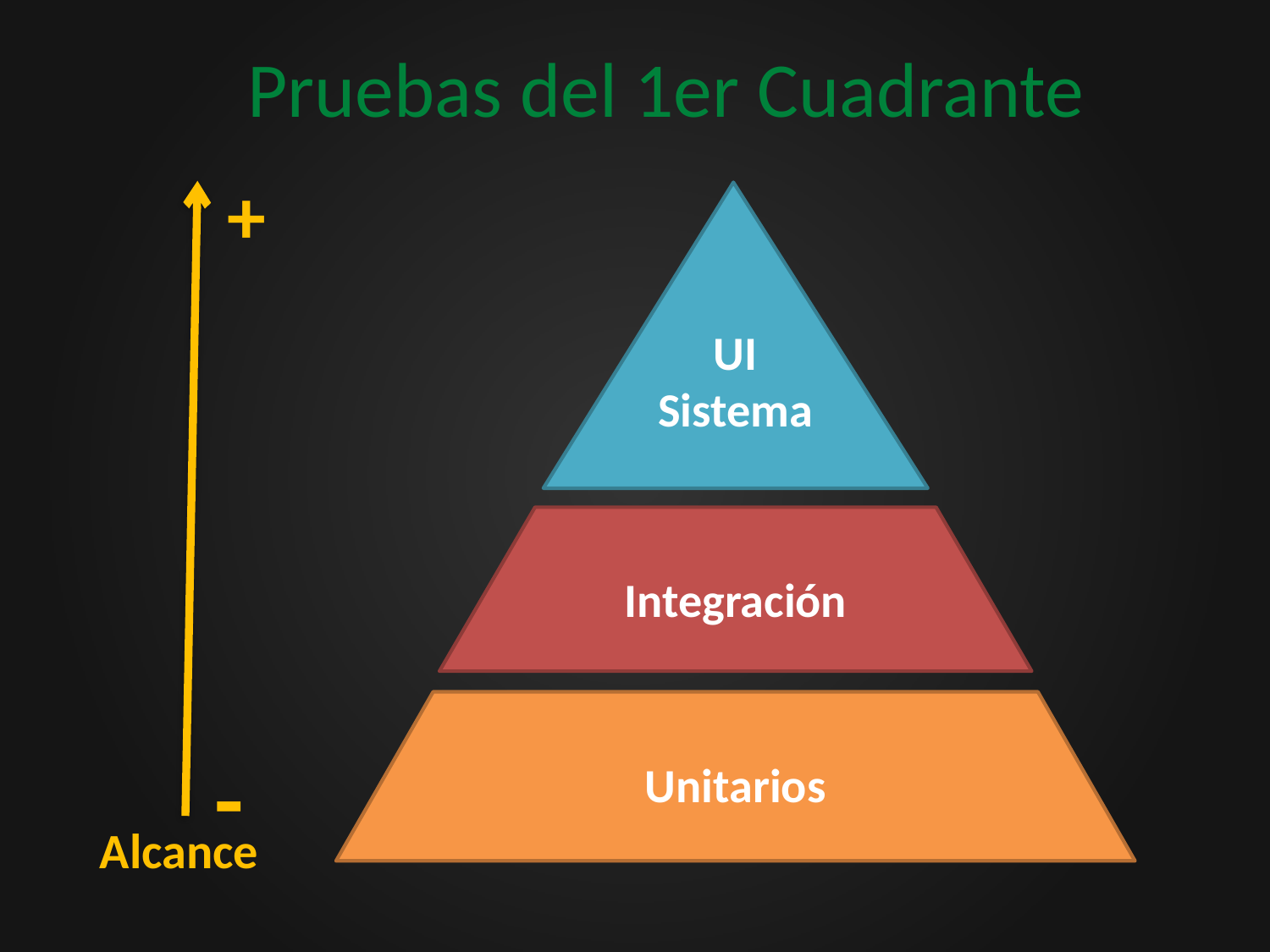

# Pruebas del 1er Cuadrante
+

Integración
Unitarios
UI
Sistema
-
Alcance